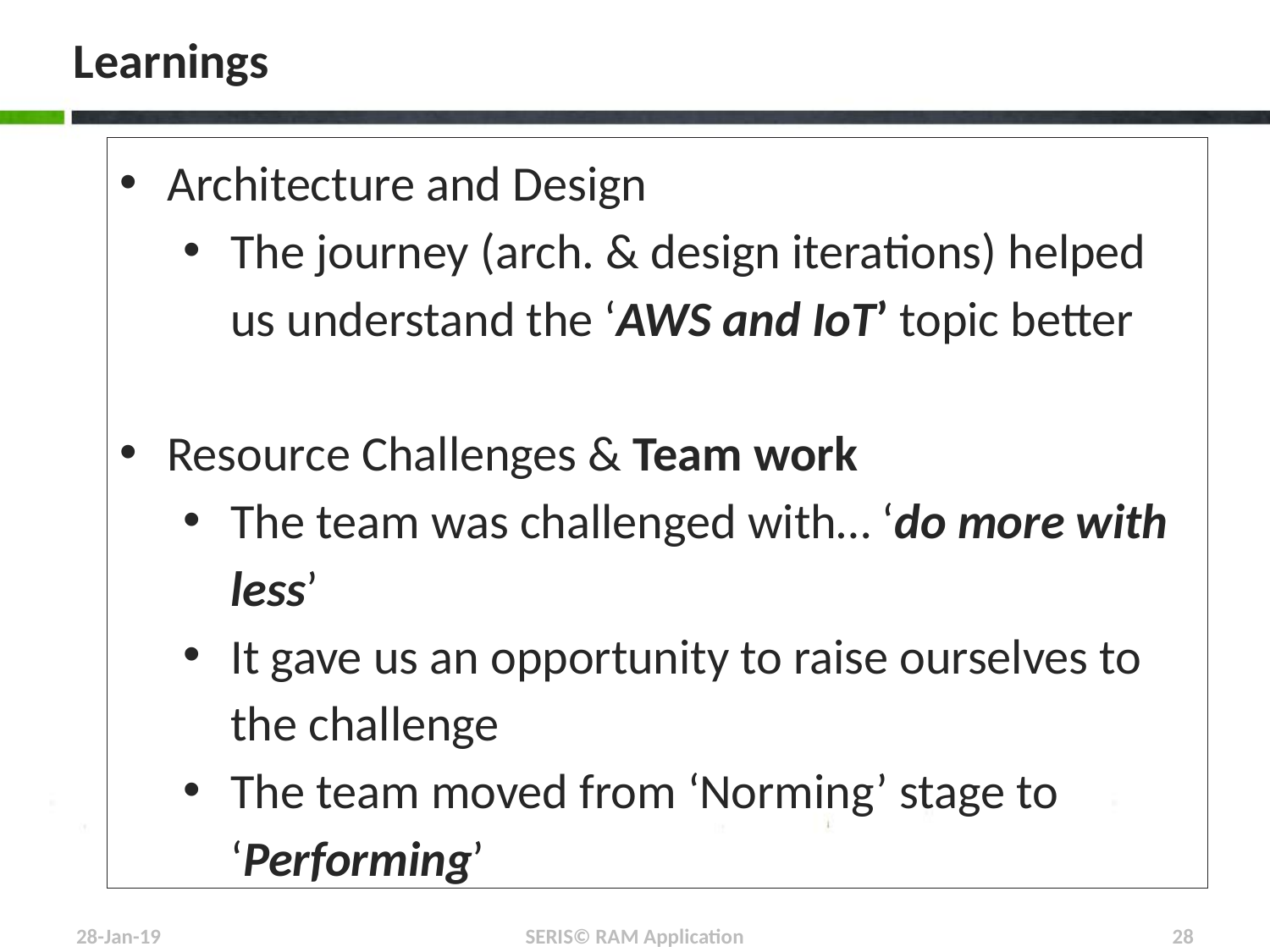

# Learnings
Architecture and Design
The journey (arch. & design iterations) helped us understand the ‘AWS and IoT’ topic better

Resource Challenges & Team work
The team was challenged with… ‘do more with less’
It gave us an opportunity to raise ourselves to the challenge
The team moved from ‘Norming’ stage to ‘Performing’
28-Jan-19
SERIS© RAM Application
28